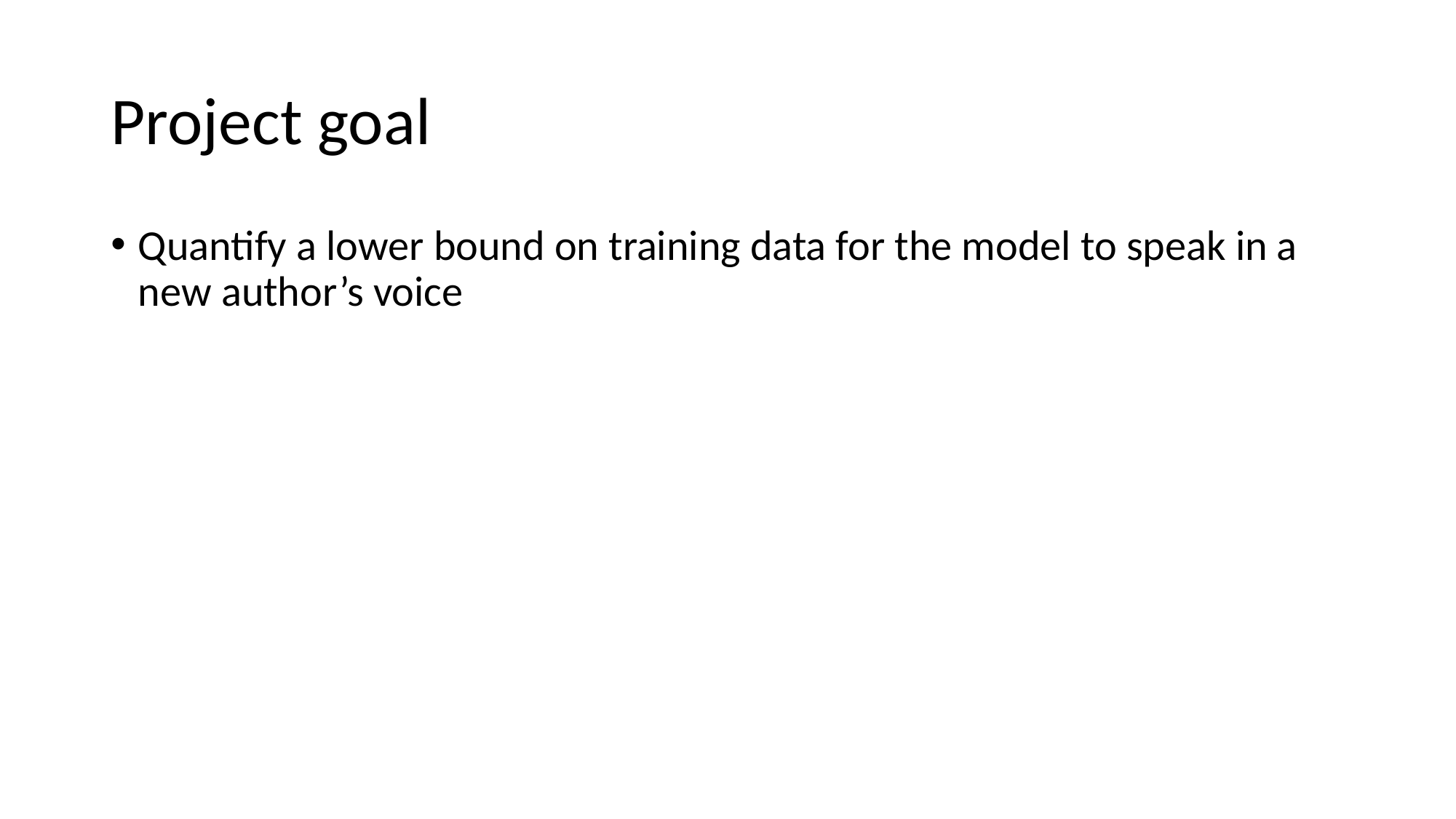

# Project goal
Quantify a lower bound on training data for the model to speak in a new author’s voice